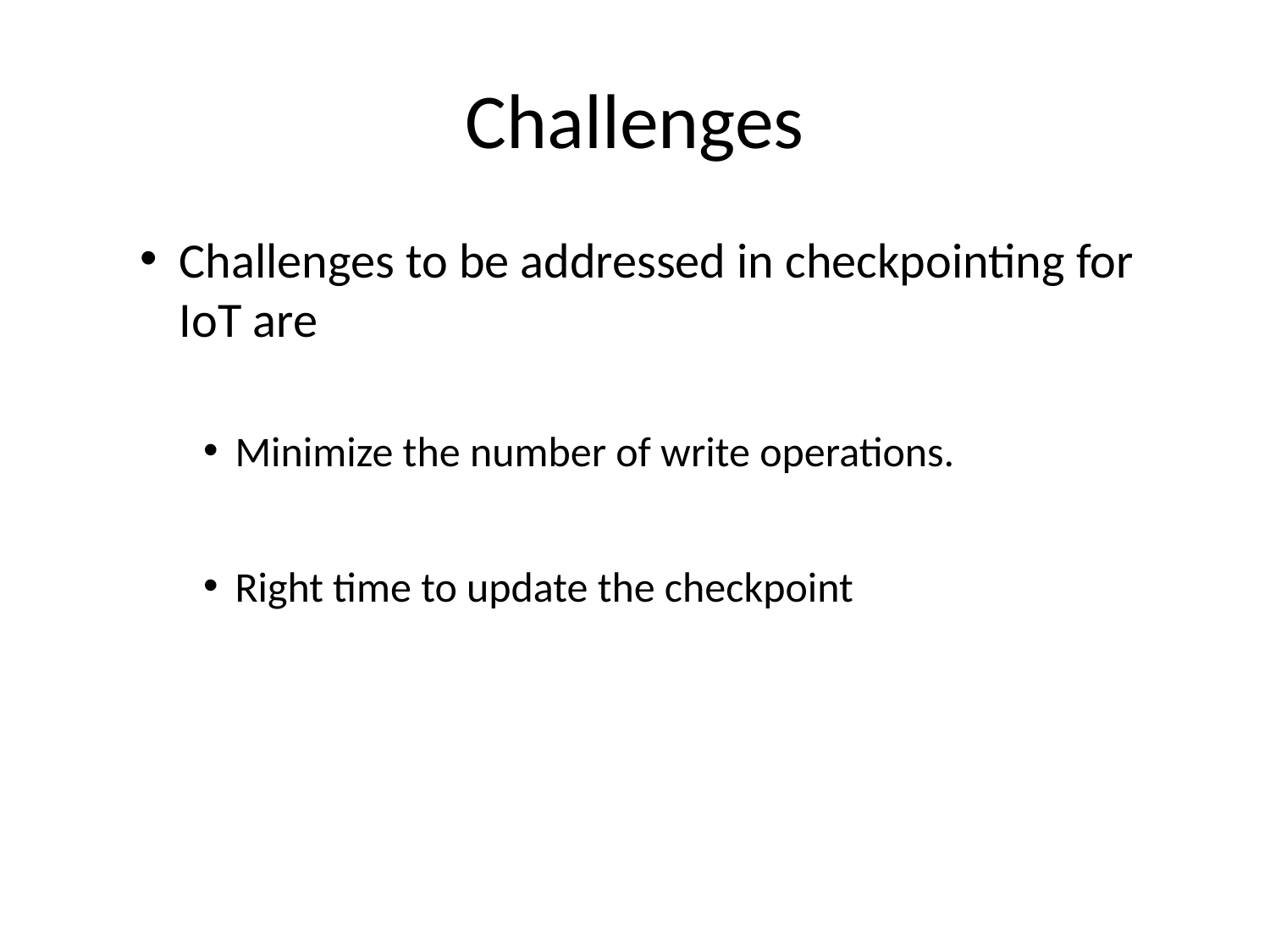

# Challenges
Challenges to be addressed in checkpointing for IoT are

Minimize the number of write operations.

Right time to update the checkpoint